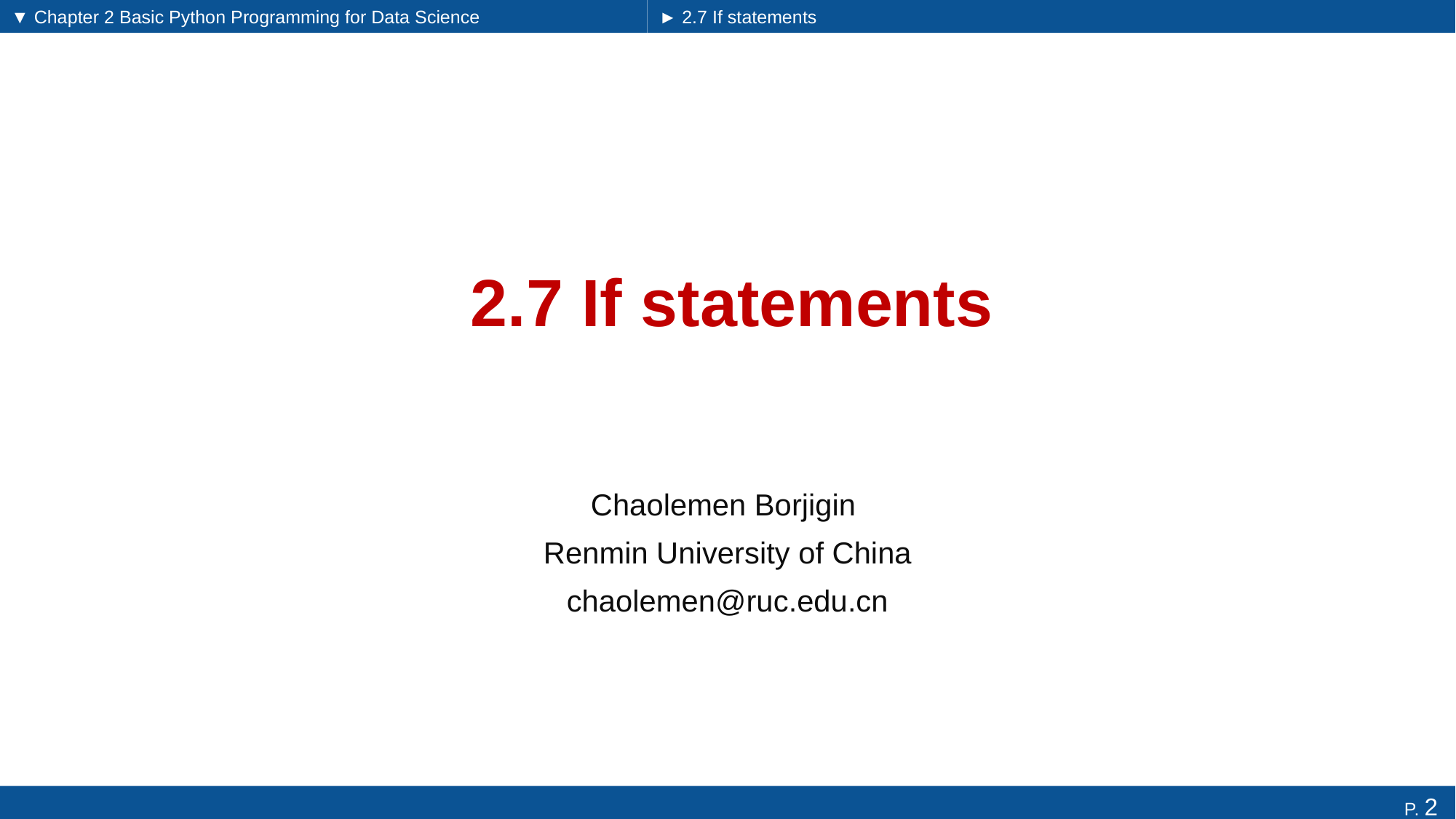

▼ Chapter 2 Basic Python Programming for Data Science
► 2.7 If statements
# 2.7 If statements
Chaolemen Borjigin
Renmin University of China
chaolemen@ruc.edu.cn